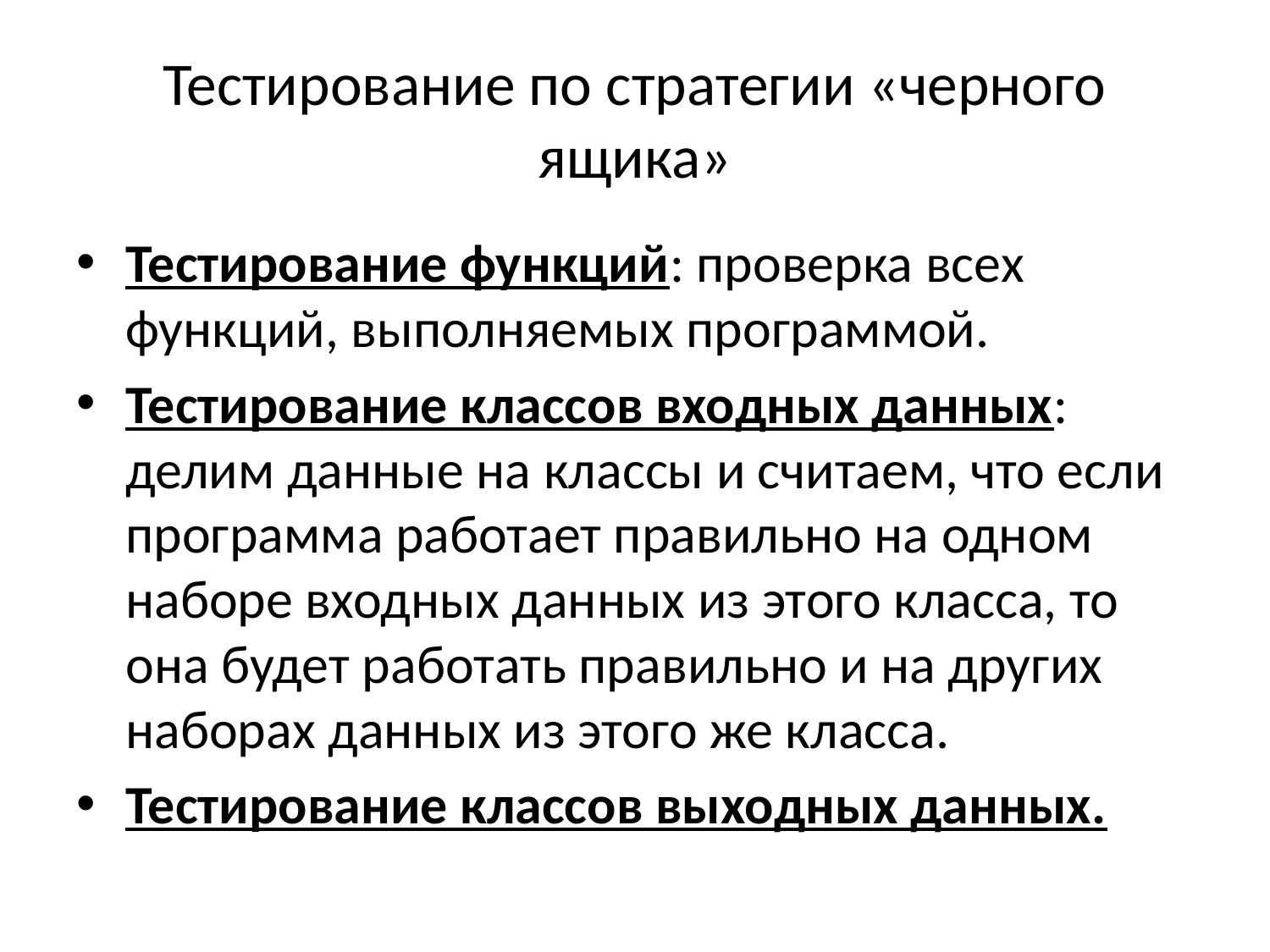

# Тестирование по стратегии «черного ящика»
Тестирование функций: проверка всех функций, выполняемых программой.
Тестирование классов входных данных: делим данные на классы и считаем, что если программа работает правильно на одном наборе входных данных из этого класса, то она будет работать правильно и на других наборах данных из этого же класса.
Тестирование классов выходных данных.